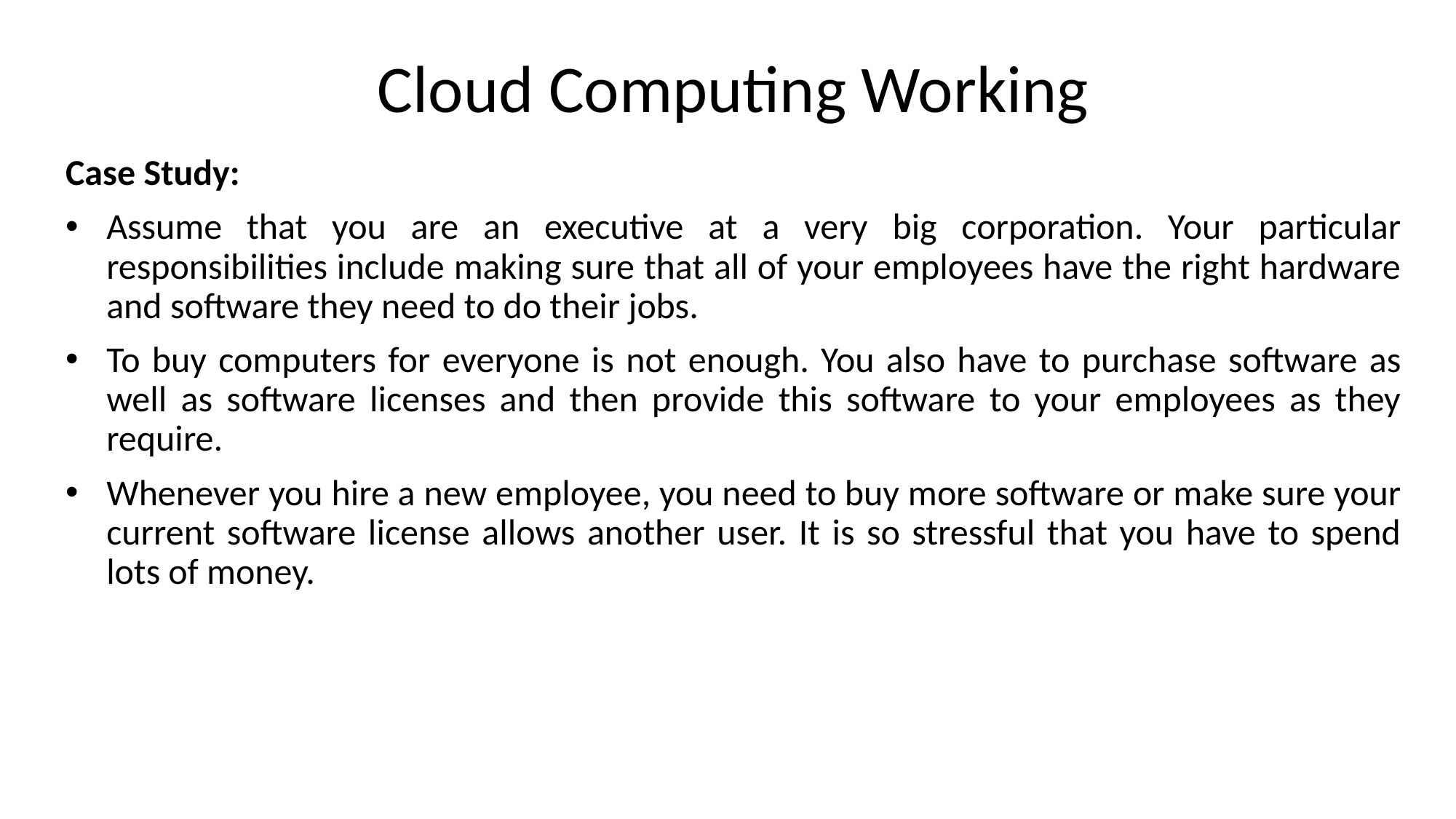

# Cloud Computing Working
Case Study:
Assume that you are an executive at a very big corporation. Your particular responsibilities include making sure that all of your employees have the right hardware and software they need to do their jobs.
To buy computers for everyone is not enough. You also have to purchase software as well as software licenses and then provide this software to your employees as they require.
Whenever you hire a new employee, you need to buy more software or make sure your current software license allows another user. It is so stressful that you have to spend lots of money.